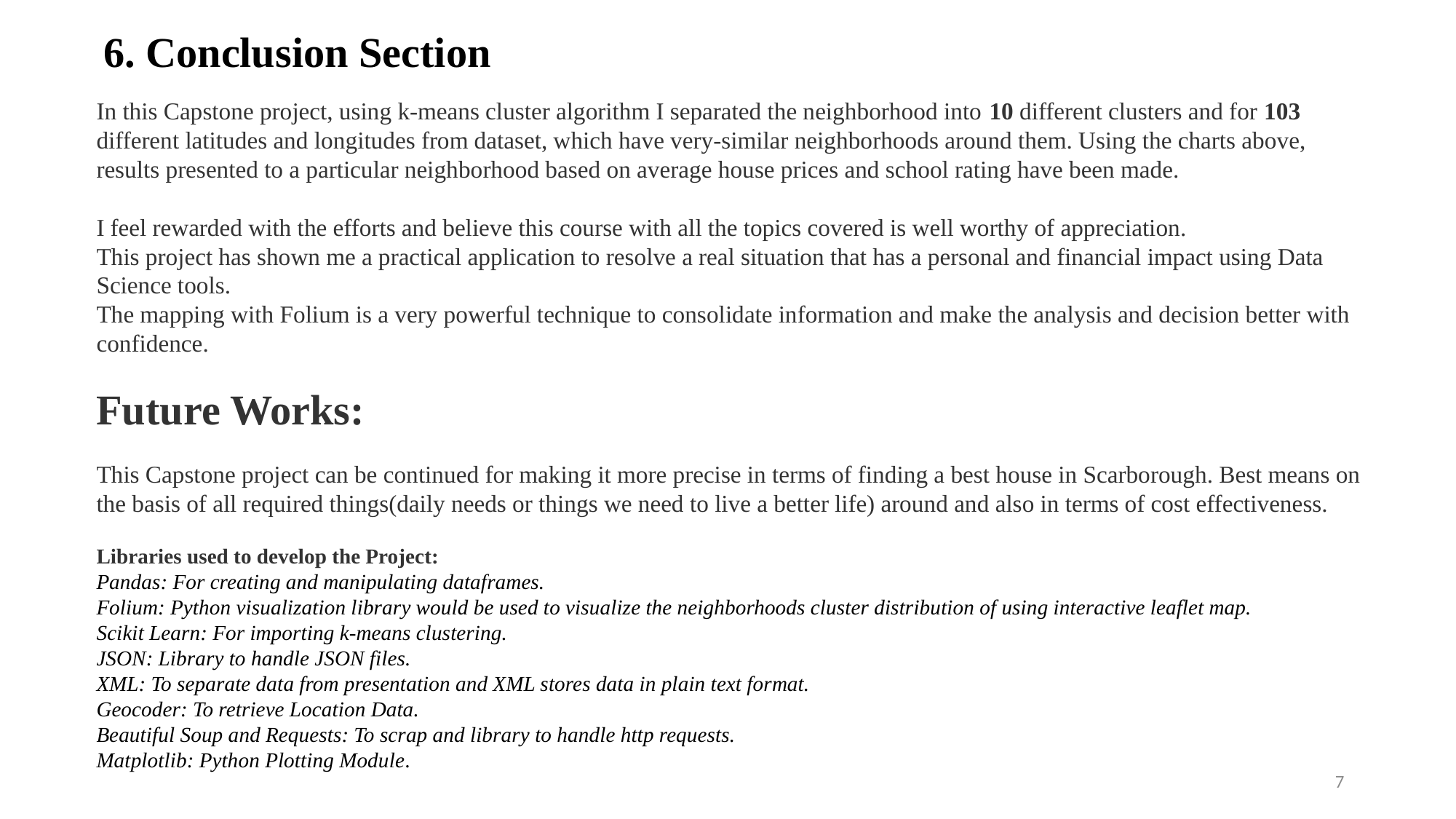

# 6. Conclusion Section
In this Capstone project, using k-means cluster algorithm I separated the neighborhood into 10 different clusters and for 103 different latitudes and longitudes from dataset, which have very-similar neighborhoods around them. Using the charts above, results presented to a particular neighborhood based on average house prices and school rating have been made.

I feel rewarded with the efforts and believe this course with all the topics covered is well worthy of appreciation.
This project has shown me a practical application to resolve a real situation that has a personal and financial impact using Data Science tools.
The mapping with Folium is a very powerful technique to consolidate information and make the analysis and decision better with confidence.

Future Works:

This Capstone project can be continued for making it more precise in terms of finding a best house in Scarborough. Best means on the basis of all required things(daily needs or things we need to live a better life) around and also in terms of cost effectiveness.

Libraries used to develop the Project:
Pandas: For creating and manipulating dataframes.
Folium: Python visualization library would be used to visualize the neighborhoods cluster distribution of using interactive leaflet map.
Scikit Learn: For importing k-means clustering.
JSON: Library to handle JSON files.
XML: To separate data from presentation and XML stores data in plain text format.
Geocoder: To retrieve Location Data.
Beautiful Soup and Requests: To scrap and library to handle http requests.
Matplotlib: Python Plotting Module.
7